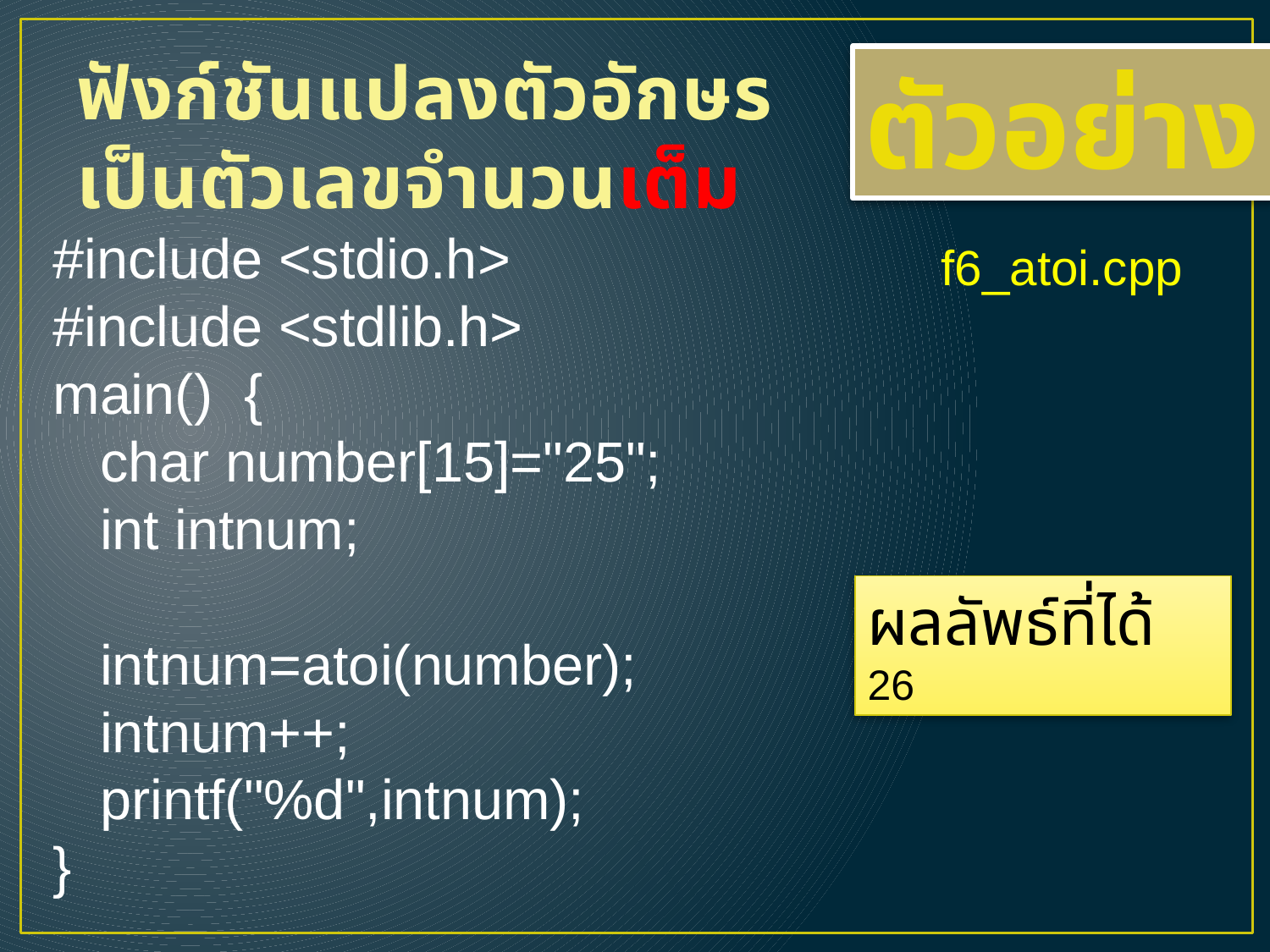

# ฟังก์ชันแปลงตัวอักษร เป็นตัวเลขจำนวนเต็ม
ตัวอย่าง
#include <stdio.h>
#include <stdlib.h>
main()  {
   char number[15]="25";
   int intnum;

   intnum=atoi(number);
   intnum++;
   printf("%d",intnum);
}
f6_atoi.cpp
ผลลัพธ์ที่ได้
26